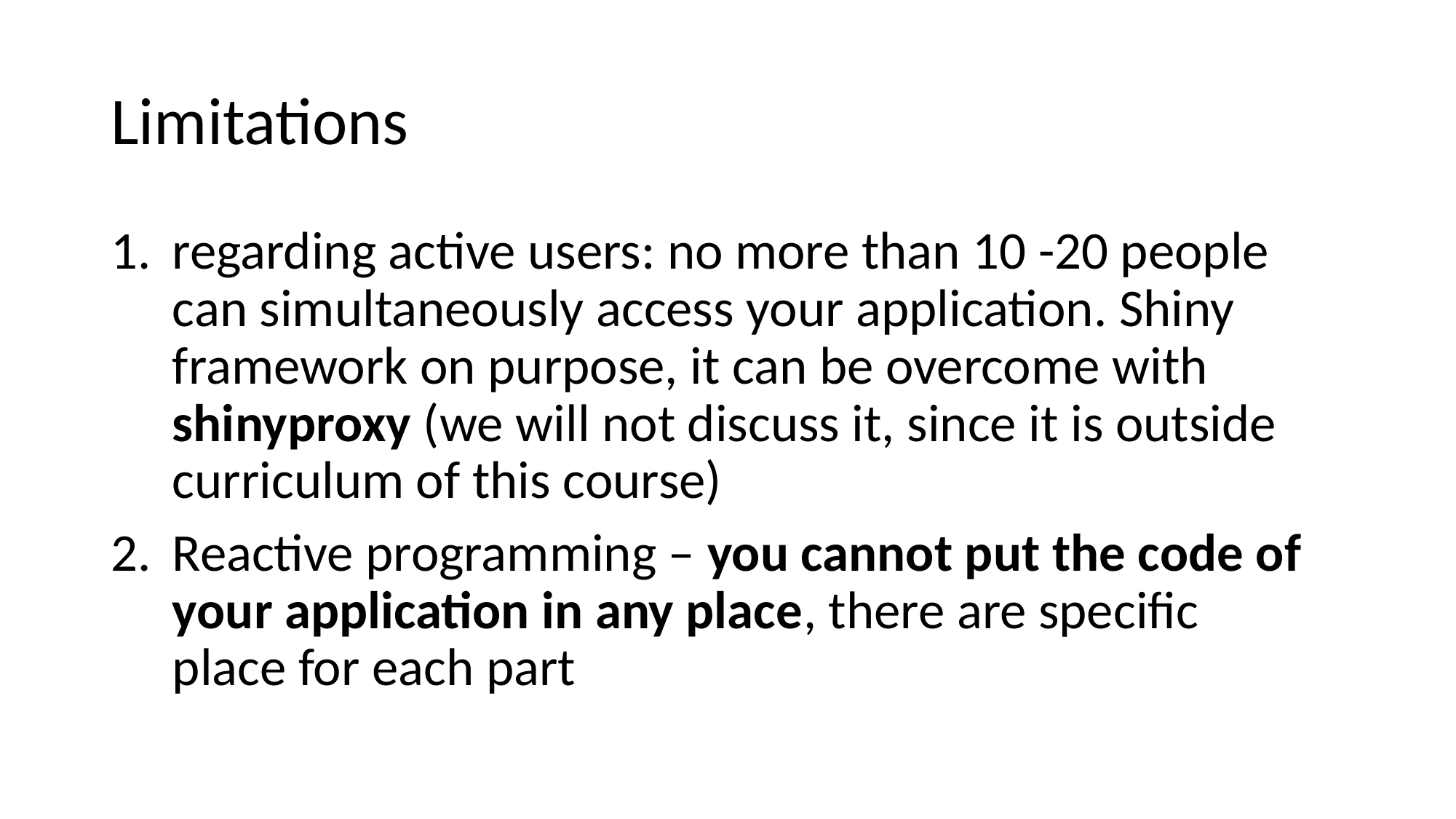

# Limitations
regarding active users: no more than 10 -20 people can simultaneously access your application. Shiny framework on purpose, it can be overcome with shinyproxy (we will not discuss it, since it is outside curriculum of this course)
Reactive programming – you cannot put the code of your application in any place, there are specific place for each part